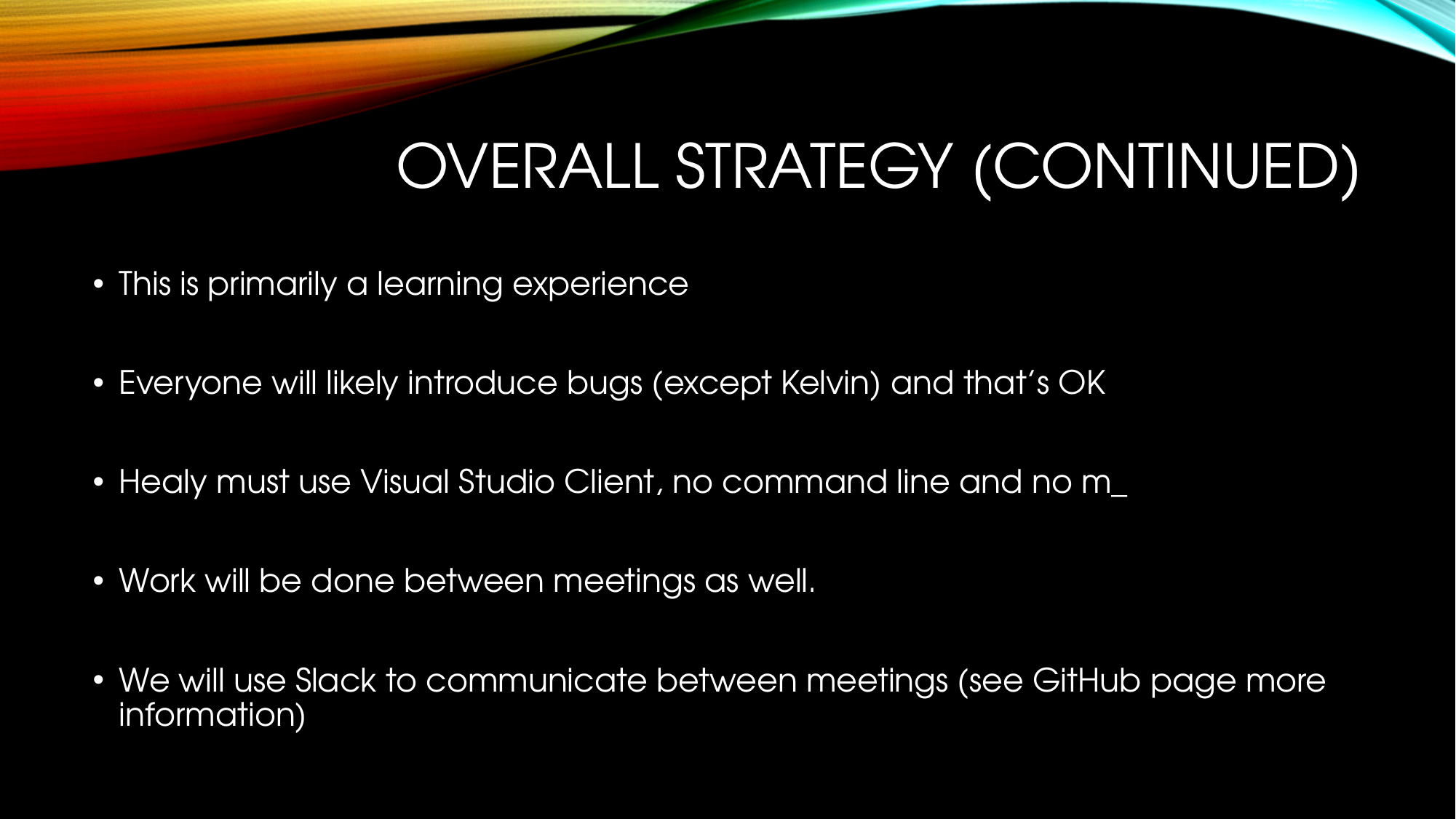

# Overall strategy (continued)
This is primarily a learning experience

Everyone will likely introduce bugs (except Kelvin) and that’s OK

Healy must use Visual Studio Client, no command line and no m_

Work will be done between meetings as well.

We will use Slack to communicate between meetings (see GitHub page more information)